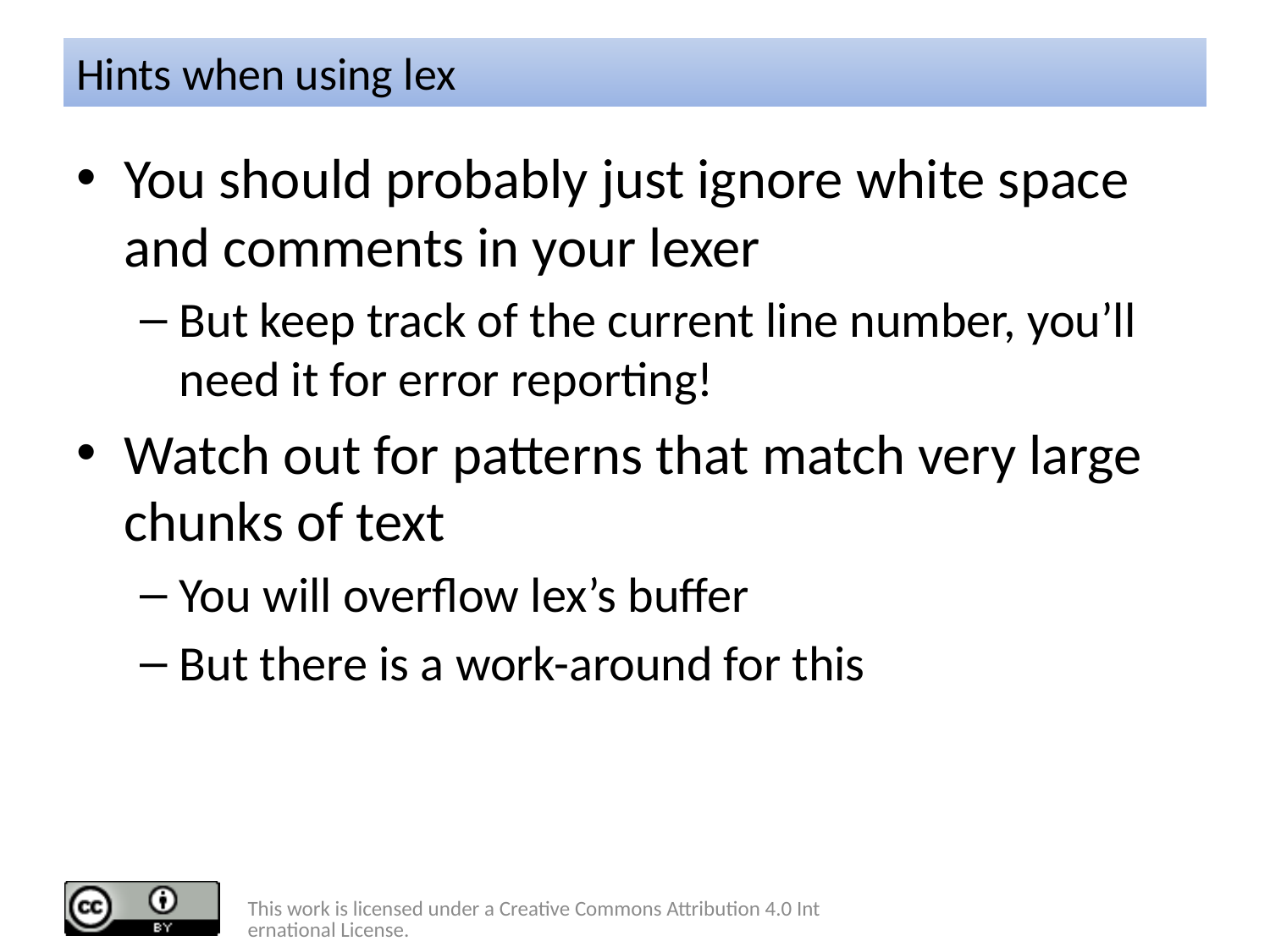

# Hints when using lex
You should probably just ignore white space and comments in your lexer
But keep track of the current line number, you’ll need it for error reporting!
Watch out for patterns that match very large chunks of text
You will overflow lex’s buffer
But there is a work-around for this

This work is licensed under a Creative Commons Attribution 4.0 International License.